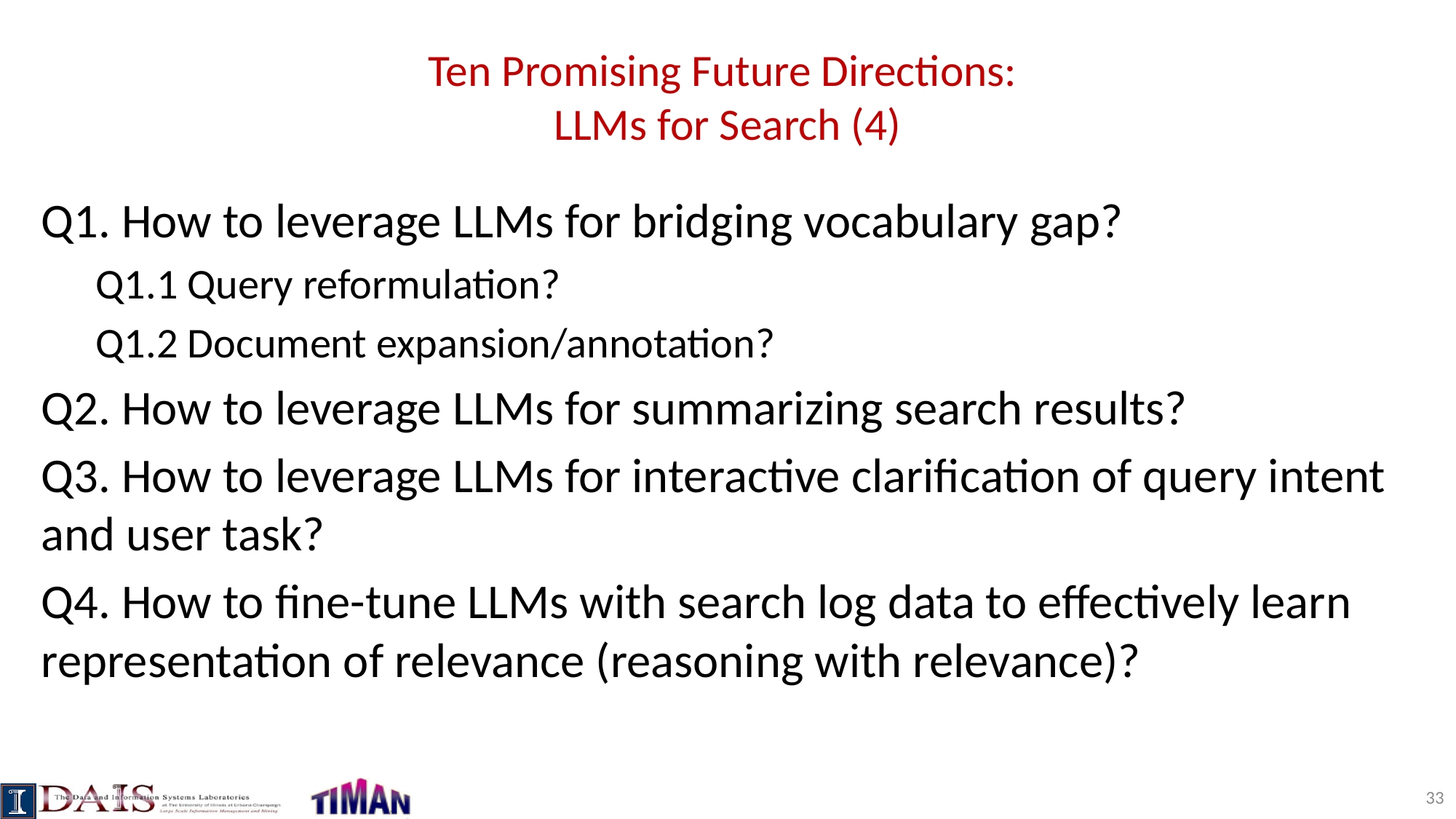

# Ten Promising Future Directions: LLMs for Search (4)
Q1. How to leverage LLMs for bridging vocabulary gap?
Q1.1 Query reformulation?
Q1.2 Document expansion/annotation?
Q2. How to leverage LLMs for summarizing search results?
Q3. How to leverage LLMs for interactive clarification of query intent and user task?
Q4. How to fine-tune LLMs with search log data to effectively learn representation of relevance (reasoning with relevance)?

33